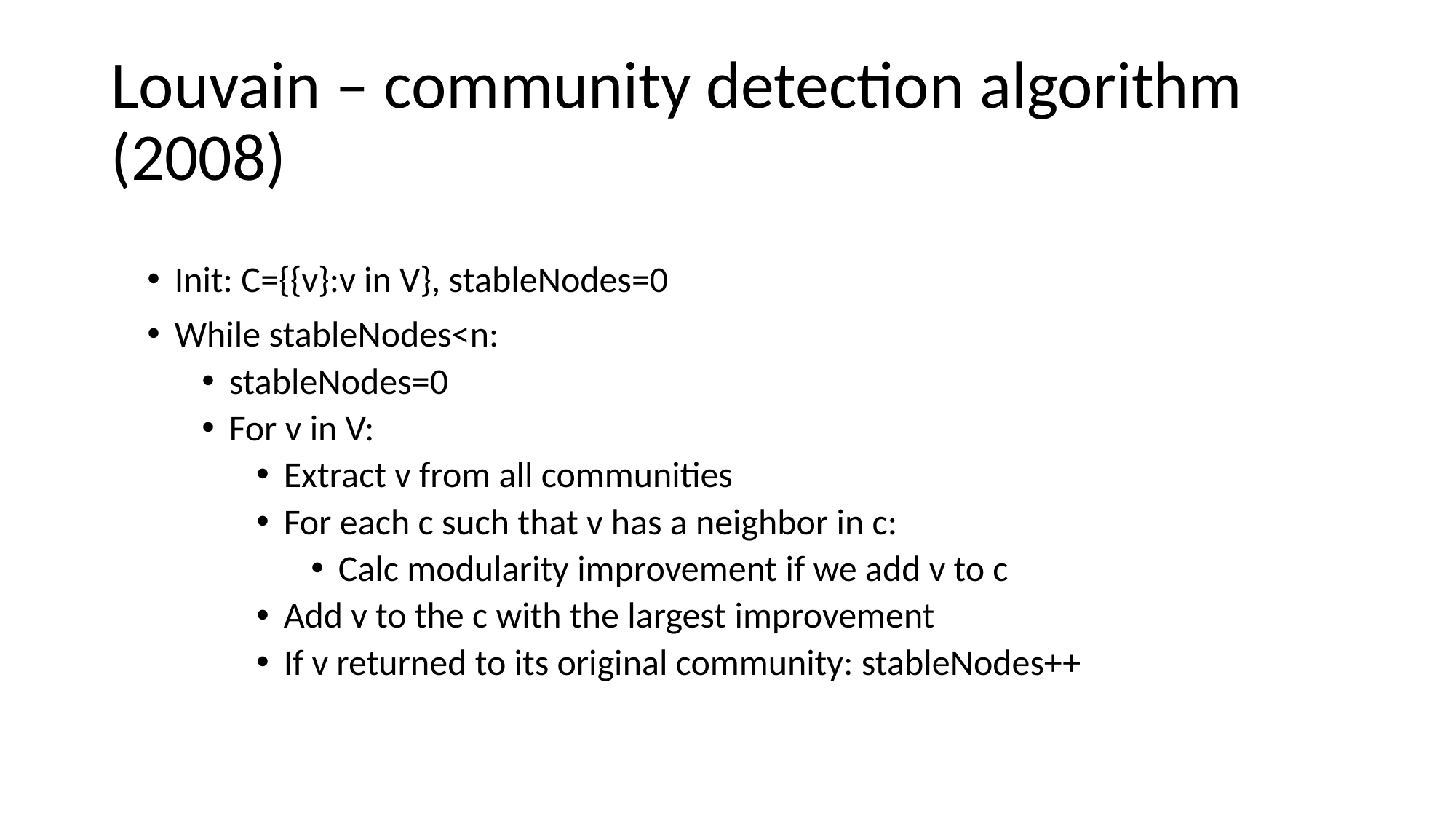

# Louvain – community detection algorithm (2008)
Init: C={{v}:v in V}, stableNodes=0
While stableNodes<n:
stableNodes=0
For v in V:
Extract v from all communities
For each c such that v has a neighbor in c:
Calc modularity improvement if we add v to c
Add v to the c with the largest improvement
If v returned to its original community: stableNodes++